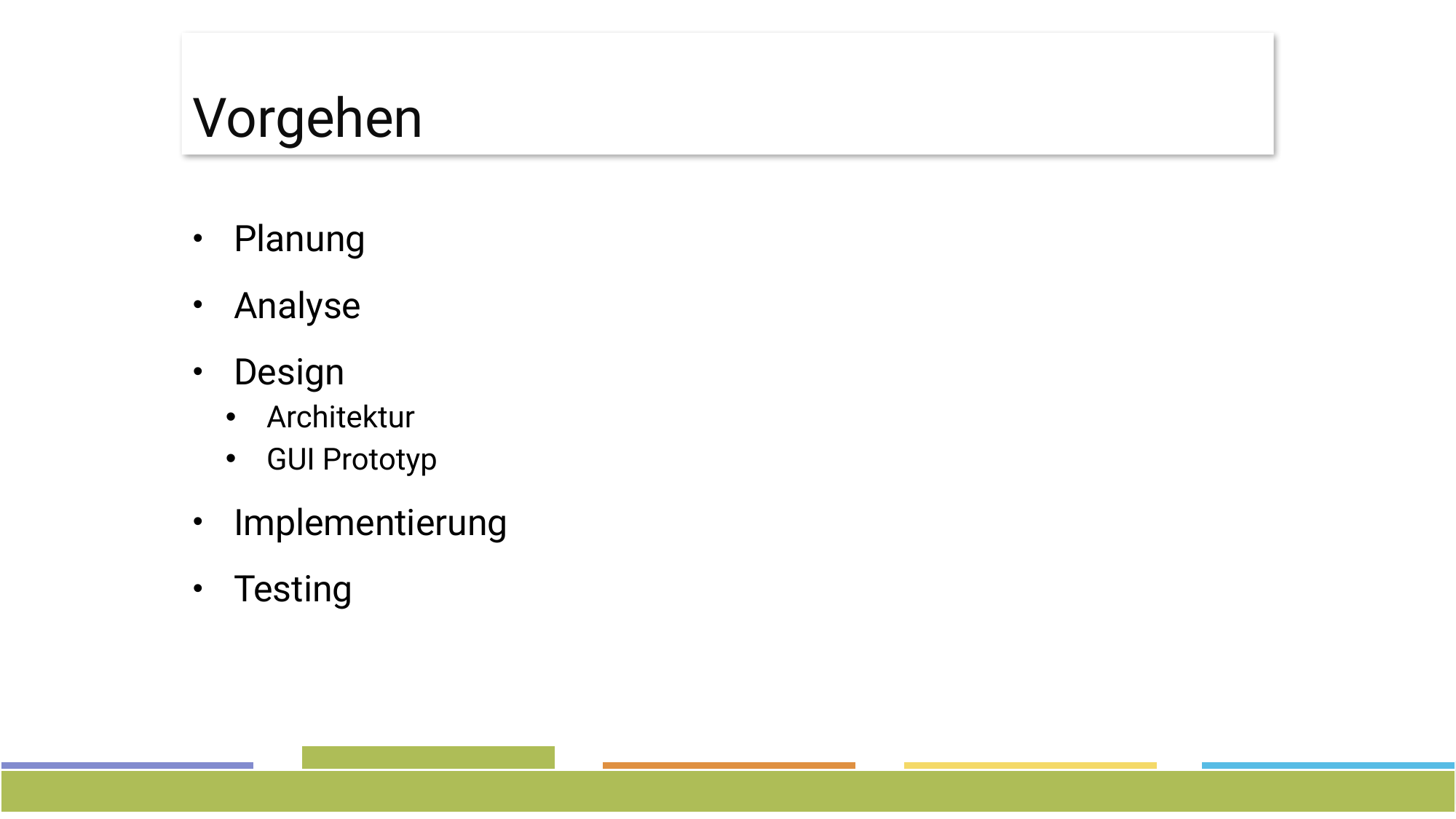

# Vorgehen
Planung
Analyse
Design
Architektur
GUI Prototyp
Implementierung
Testing